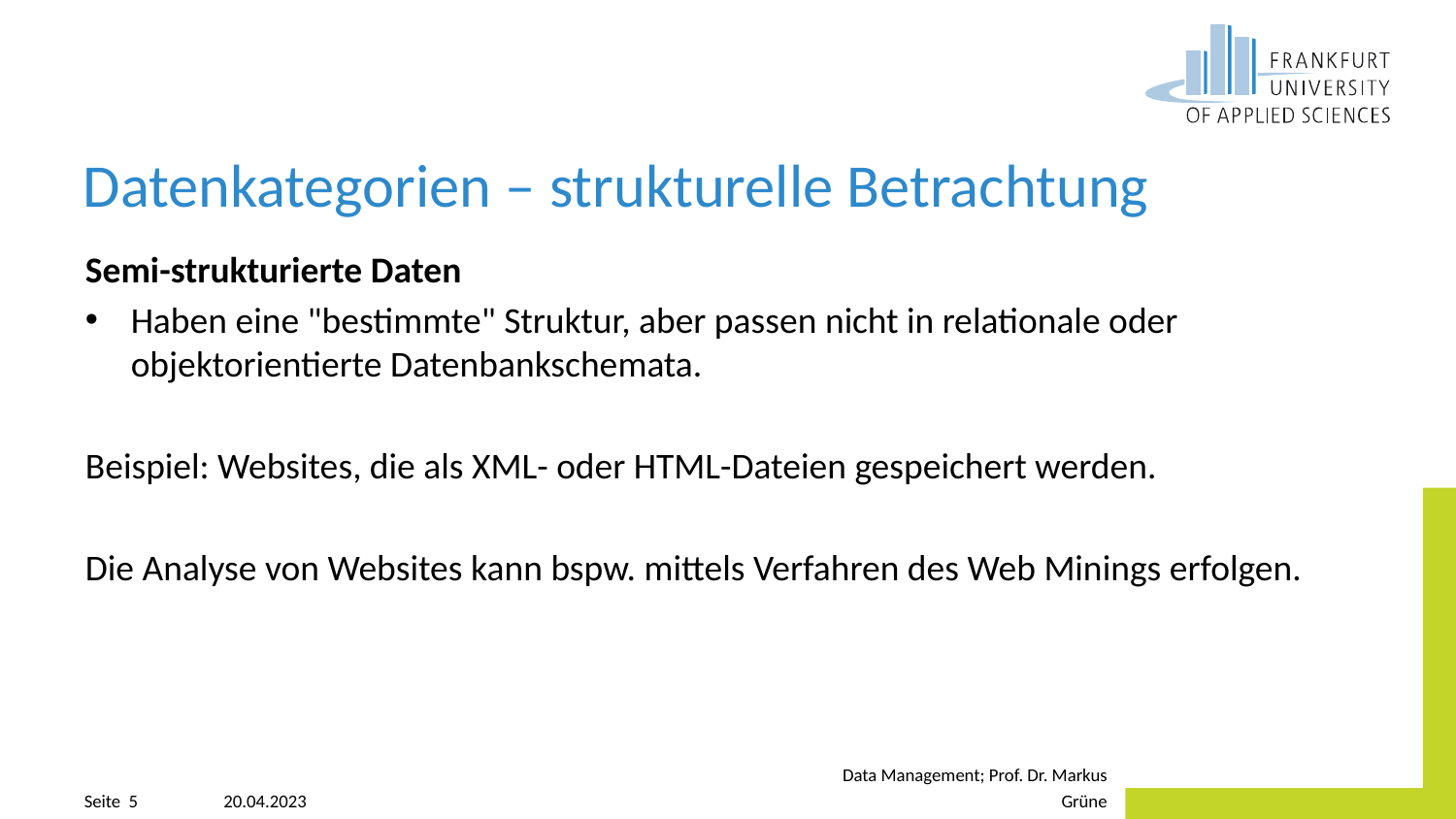

# Datenkategorien – strukturelle Betrachtung
Semi-strukturierte Daten
Haben eine "bestimmte" Struktur, aber passen nicht in relationale oder objektorientierte Datenbankschemata.

Beispiel: Websites, die als XML- oder HTML-Dateien gespeichert werden.

Die Analyse von Websites kann bspw. mittels Verfahren des Web Minings erfolgen.

20.04.2023
Data Management; Prof. Dr. Markus Grüne
Seite  5